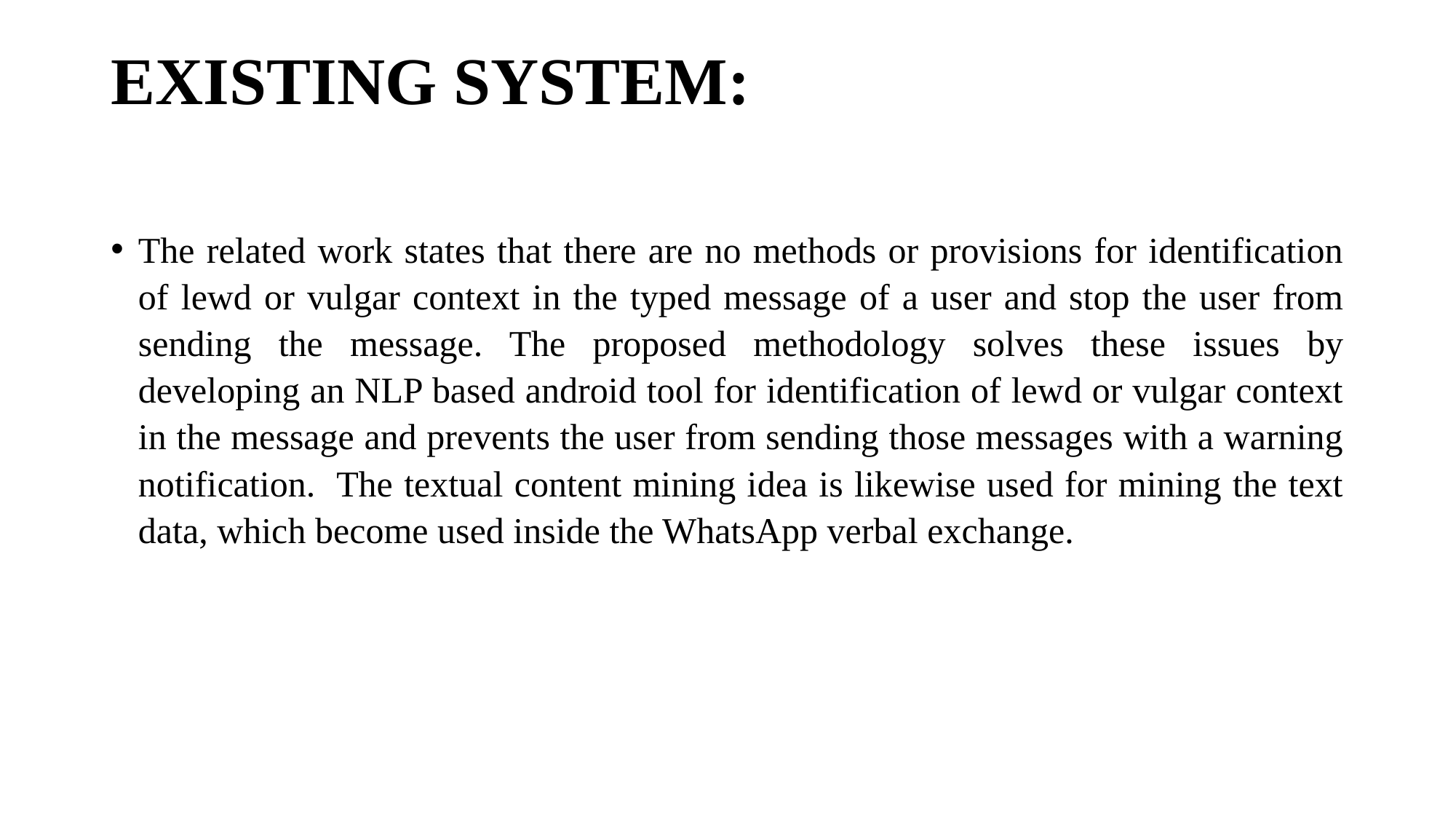

# EXISTING SYSTEM:
The related work states that there are no methods or provisions for identification of lewd or vulgar context in the typed message of a user and stop the user from sending the message. The proposed methodology solves these issues by developing an NLP based android tool for identification of lewd or vulgar context in the message and prevents the user from sending those messages with a warning notification.  The textual content mining idea is likewise used for mining the text data, which become used inside the WhatsApp verbal exchange.